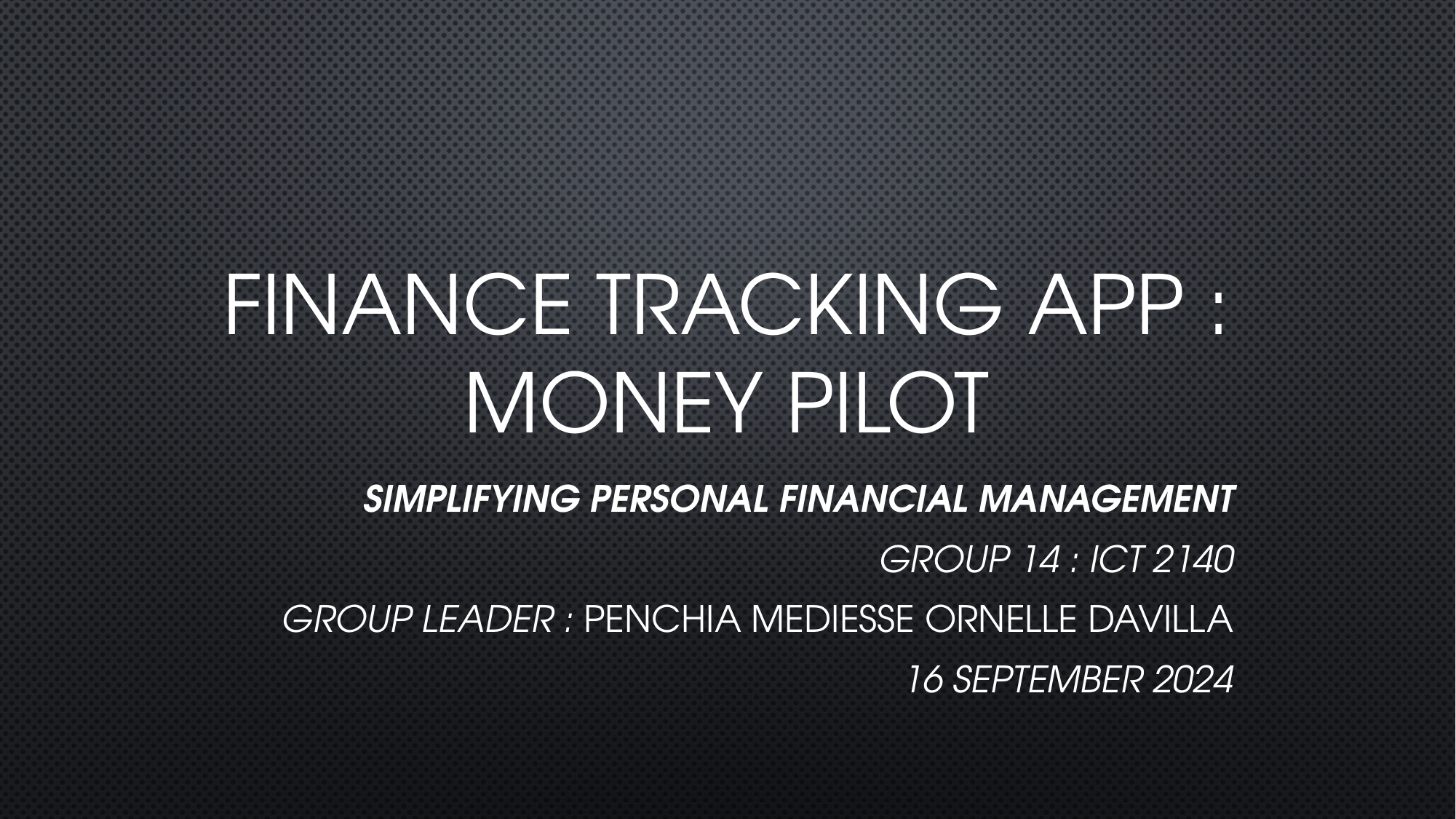

# FINANCE TRACKING APP : MONEY PILOT
Simplifying personal financial management
GROUP 14 : ict 2140
Group leader : Penchia Mediesse Ornelle Davilla
16 September 2024